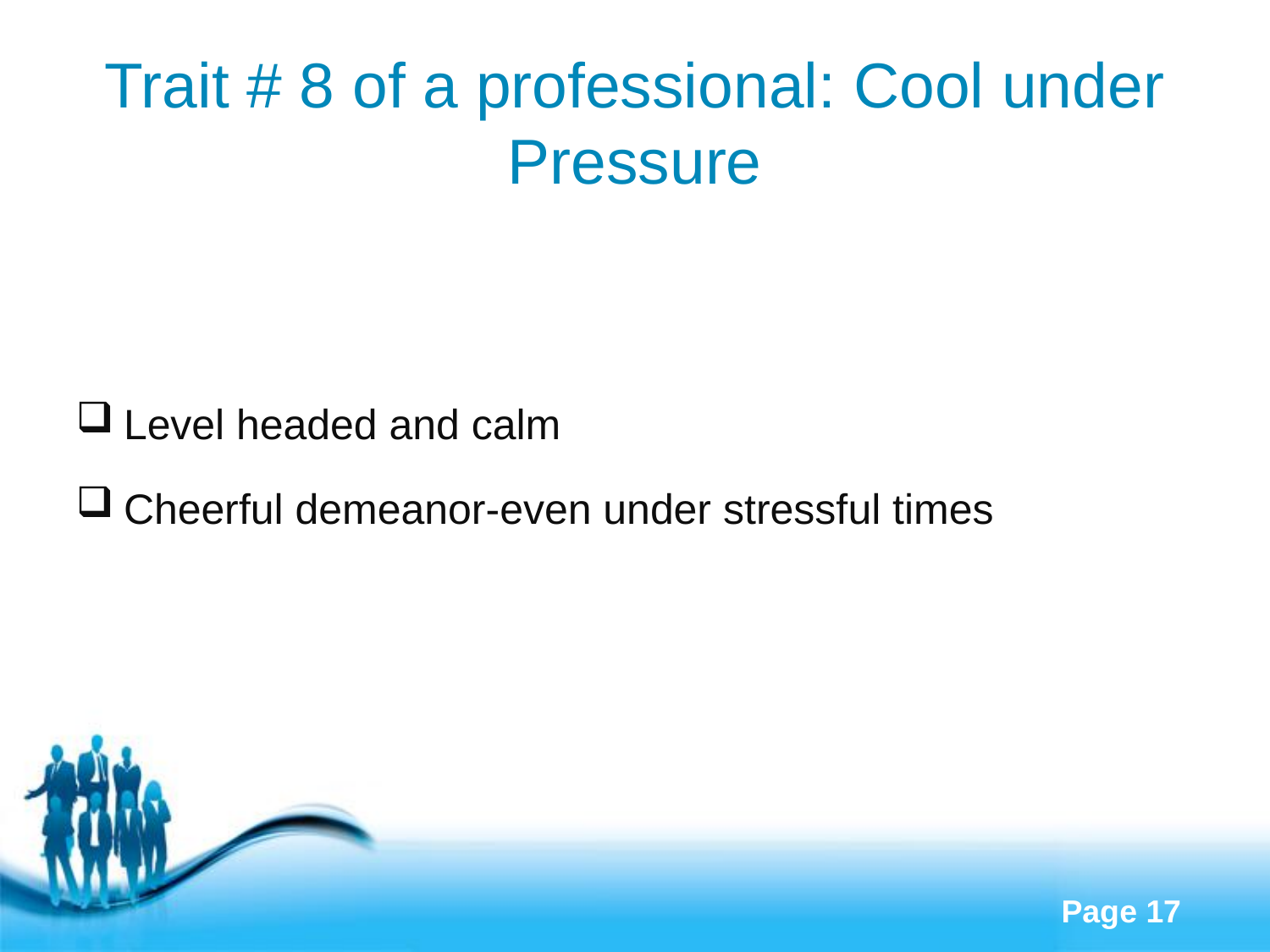

# Trait # 8 of a professional: Cool under Pressure

Level headed and calm
Cheerful demeanor-even under stressful times